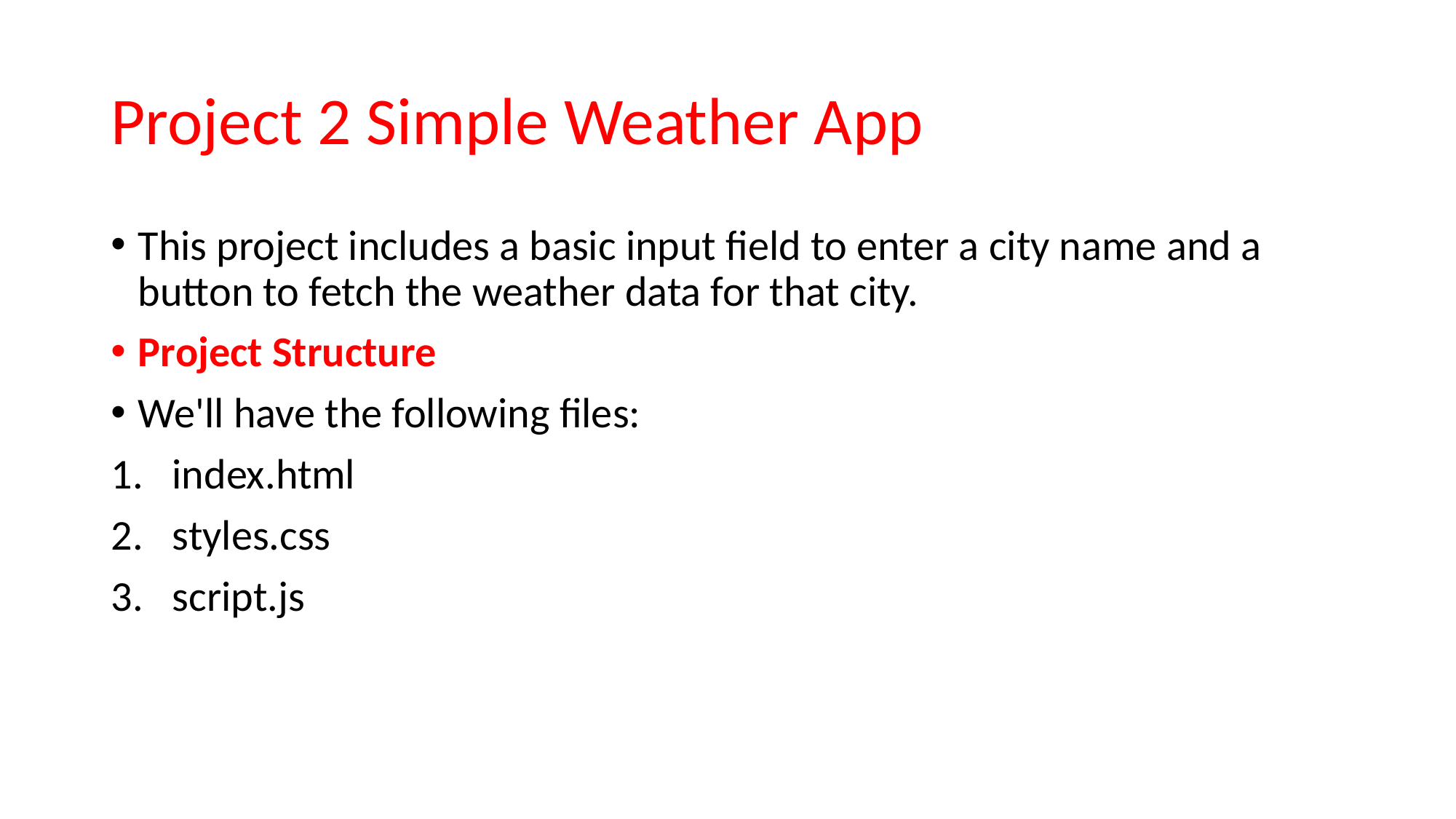

# Project 2 Simple Weather App
This project includes a basic input field to enter a city name and a button to fetch the weather data for that city.
Project Structure
We'll have the following files:
index.html
styles.css
script.js